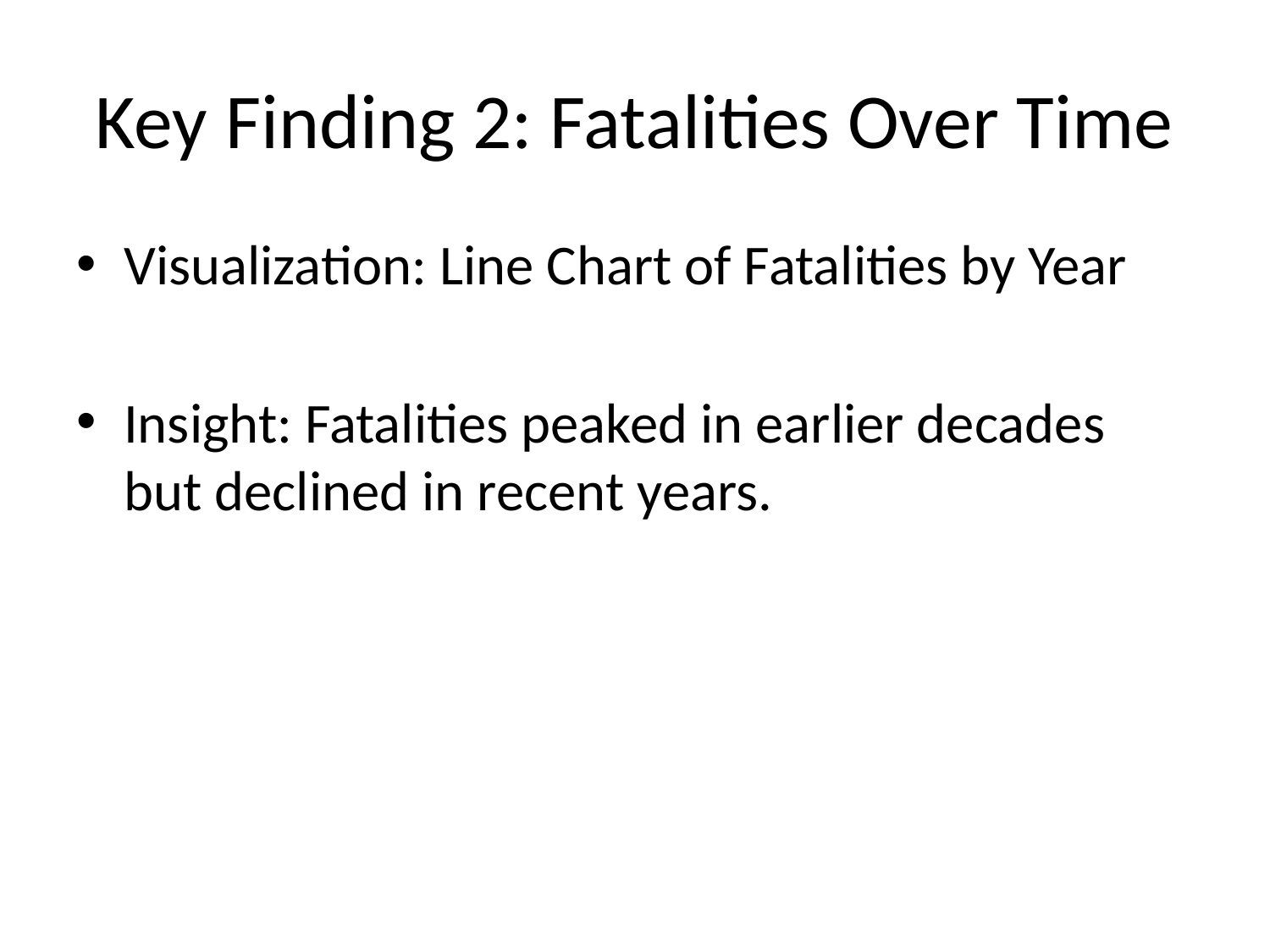

# Key Finding 2: Fatalities Over Time
Visualization: Line Chart of Fatalities by Year

Insight: Fatalities peaked in earlier decades but declined in recent years.